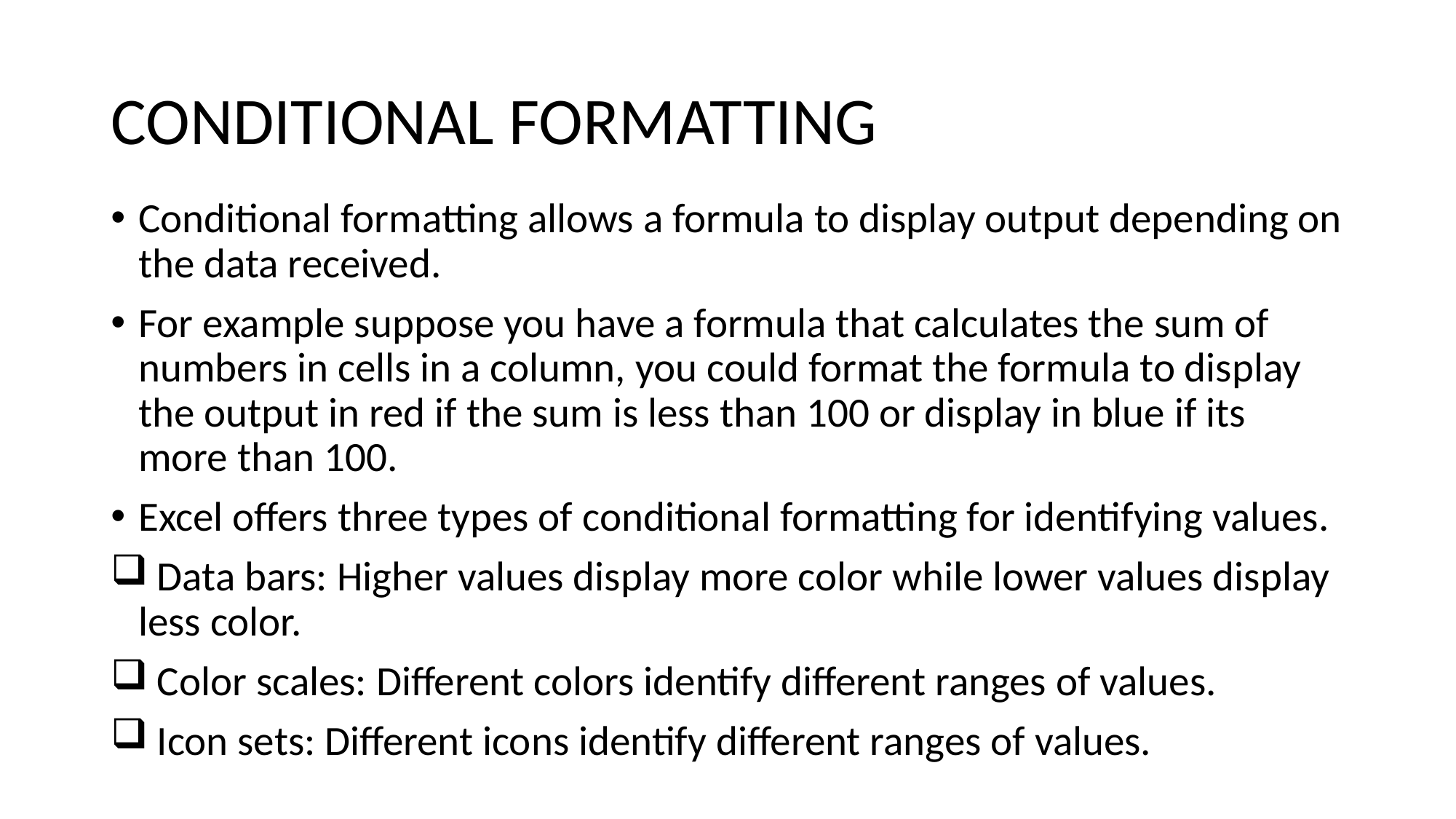

# CONDITIONAL FORMATTING
Conditional formatting allows a formula to display output depending on the data received.
For example suppose you have a formula that calculates the sum of numbers in cells in a column, you could format the formula to display the output in red if the sum is less than 100 or display in blue if its more than 100.
Excel offers three types of conditional formatting for identifying values.
 Data bars: Higher values display more color while lower values display less color.
 Color scales: Different colors identify different ranges of values.
 Icon sets: Different icons identify different ranges of values.